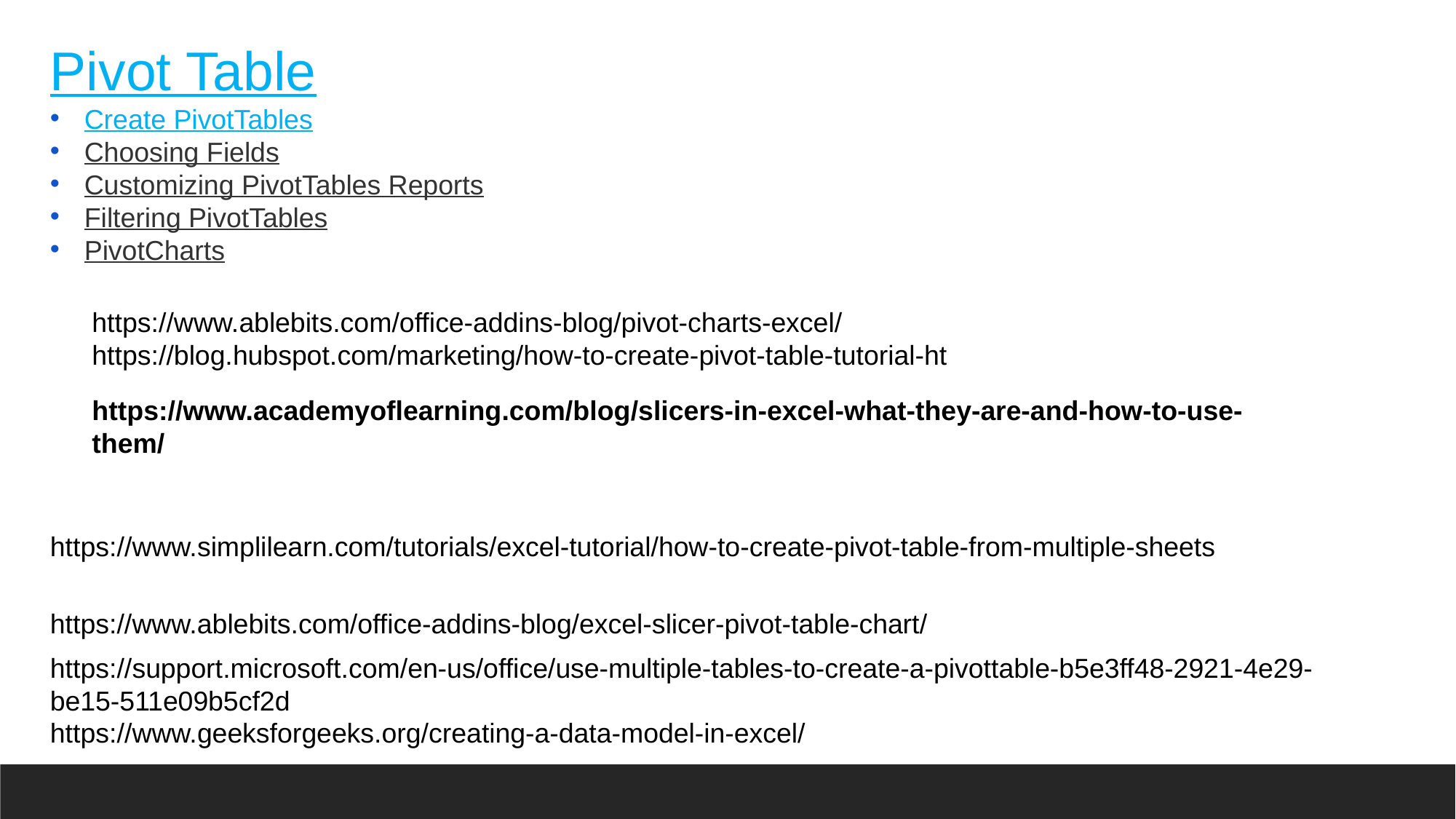

Pivot Table
Create PivotTables
Choosing Fields
Customizing PivotTables Reports
Filtering PivotTables
PivotCharts
https://www.ablebits.com/office-addins-blog/pivot-charts-excel/
https://blog.hubspot.com/marketing/how-to-create-pivot-table-tutorial-ht

https://www.academyoflearning.com/blog/slicers-in-excel-what-they-are-and-how-to-use-them/
https://www.simplilearn.com/tutorials/excel-tutorial/how-to-create-pivot-table-from-multiple-sheets
https://www.ablebits.com/office-addins-blog/excel-slicer-pivot-table-chart/
https://support.microsoft.com/en-us/office/use-multiple-tables-to-create-a-pivottable-b5e3ff48-2921-4e29-be15-511e09b5cf2d
https://www.geeksforgeeks.org/creating-a-data-model-in-excel/